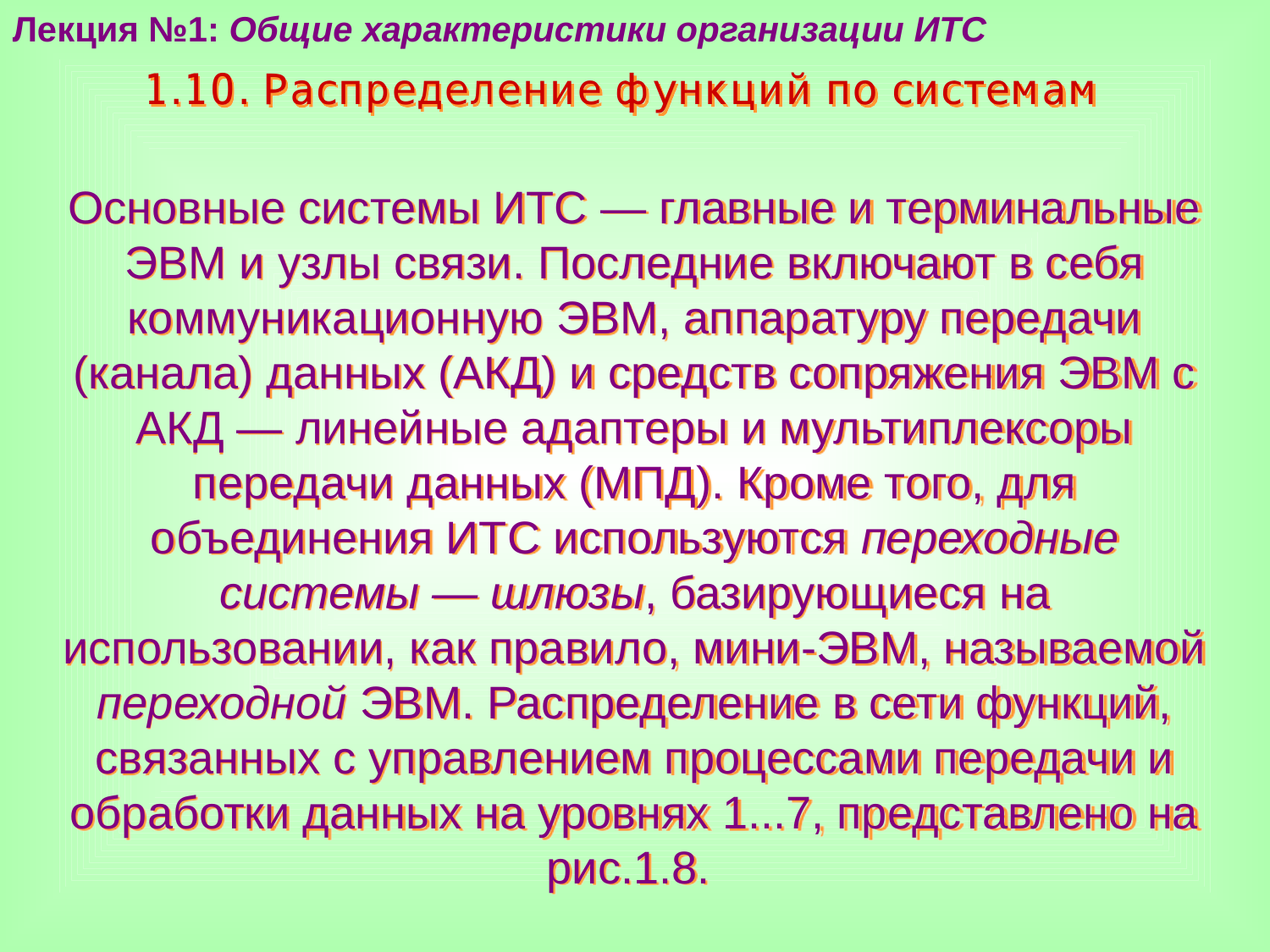

Лекция №1: Общие характеристики организации ИТС
1.10. Распределение функций по системам
Основные системы ИТС — главные и терминальные ЭВМ и узлы связи. Последние включают в себя коммуникационную ЭВМ, аппаратуру передачи (канала) данных (АКД) и средств сопряжения ЭВМ с АКД — линейные адаптеры и мультиплексоры передачи данных (МПД). Кроме того, для объединения ИТС используются переходные системы — шлюзы, базирующиеся на использовании, как правило, мини-ЭВМ, называемой переходной ЭВМ. Распределение в сети функций, связанных с управлением процессами передачи и обработки данных на уровнях 1...7, представлено на рис.1.8.